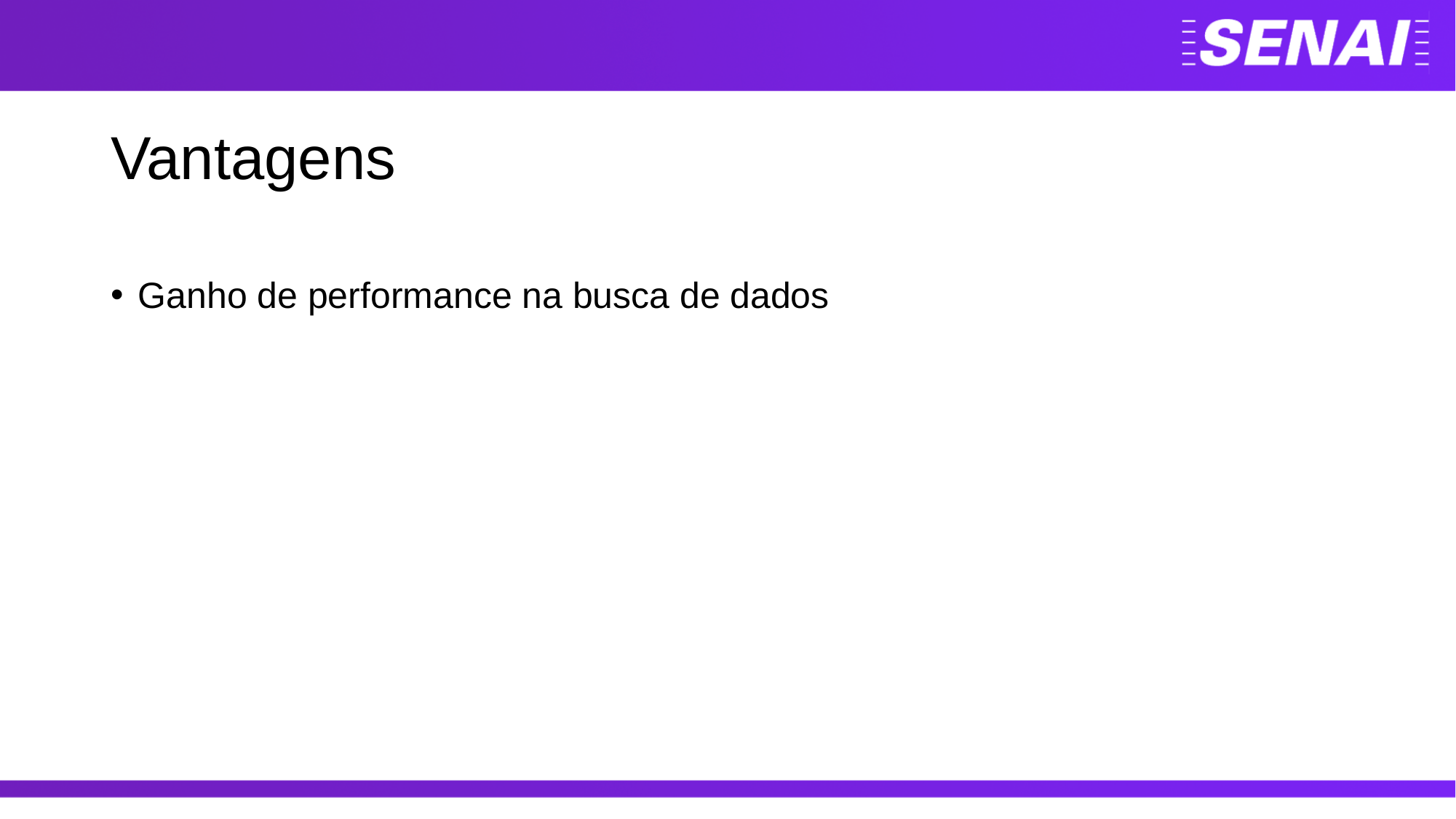

# Vantagens

Ganho de performance na busca de dados